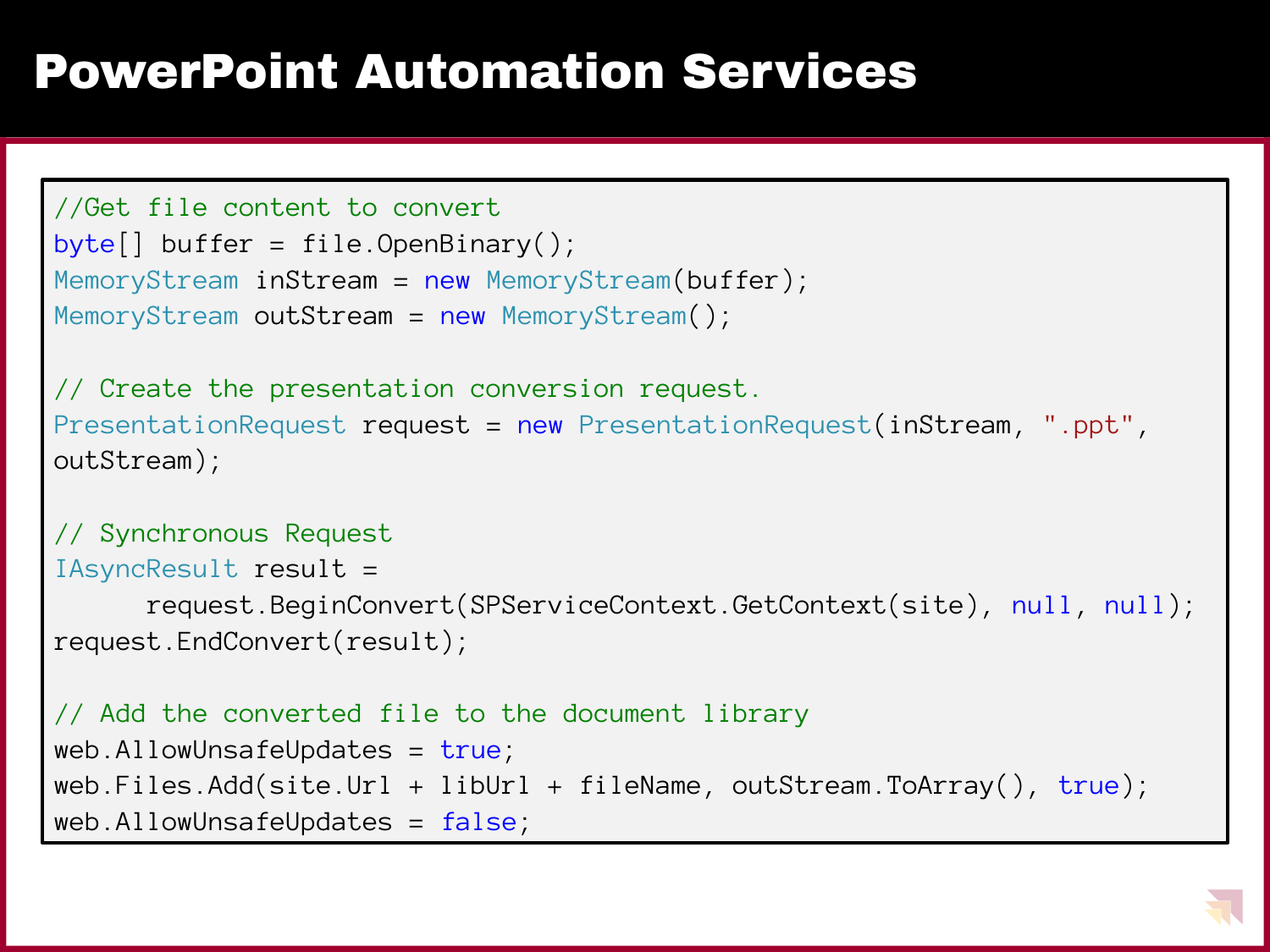

# PowerPoint Automation Services
//Get file content to convert
byte[] buffer = file.OpenBinary();
MemoryStream inStream = new MemoryStream(buffer);
MemoryStream outStream = new MemoryStream();

// Create the presentation conversion request.
PresentationRequest request = new PresentationRequest(inStream, ".ppt", outStream);

// Synchronous Request
IAsyncResult result =
      request.BeginConvert(SPServiceContext.GetContext(site), null, null);
request.EndConvert(result);

// Add the converted file to the document library
web.AllowUnsafeUpdates = true;
web.Files.Add(site.Url + libUrl + fileName, outStream.ToArray(), true);
web.AllowUnsafeUpdates = false;